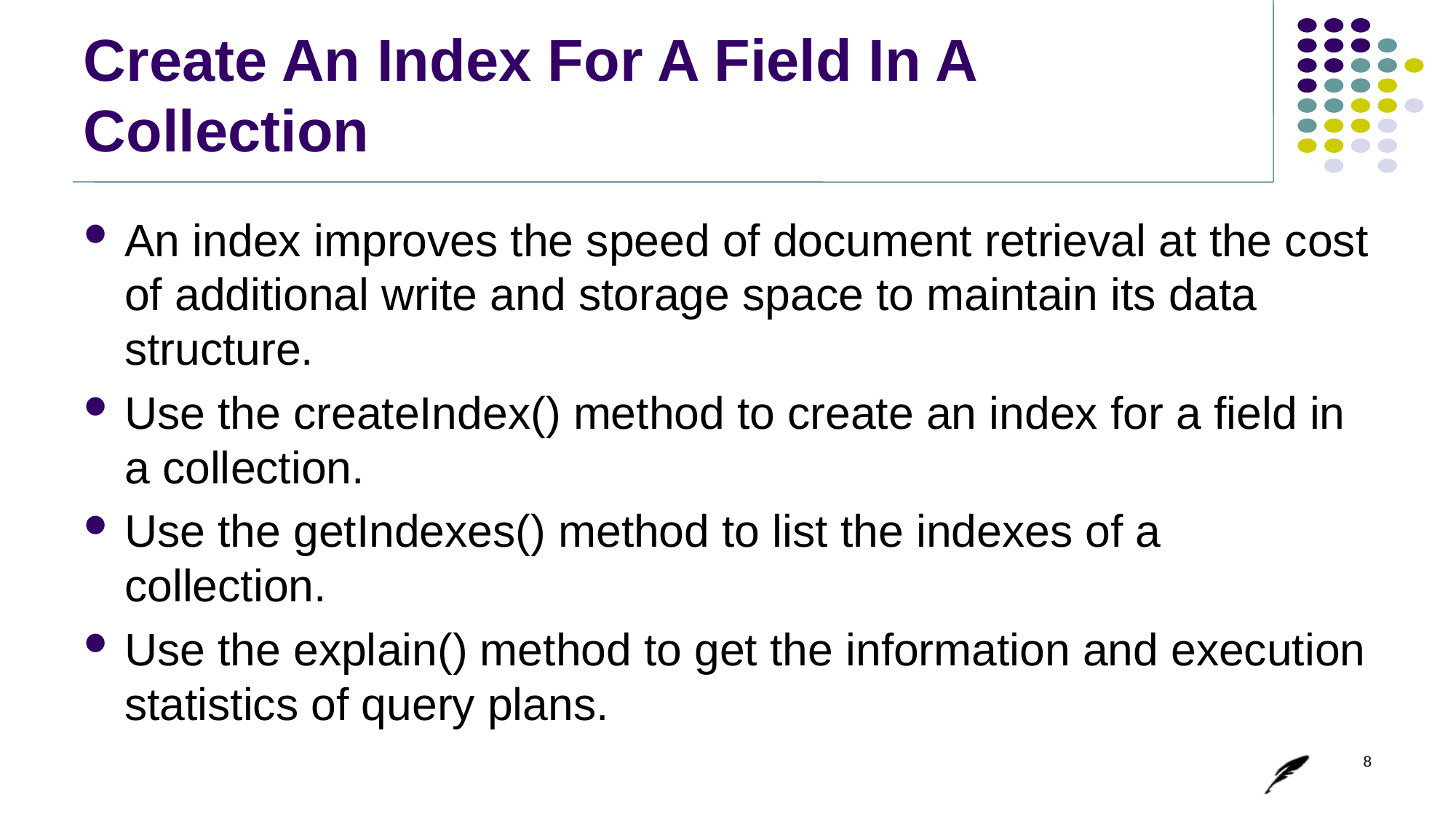

# Create An Index For A Field In A Collection
An index improves the speed of document retrieval at the cost of additional write and storage space to maintain its data structure.
Use the createIndex() method to create an index for a field in a collection.
Use the getIndexes() method to list the indexes of a collection.
Use the explain() method to get the information and execution statistics of query plans.
8